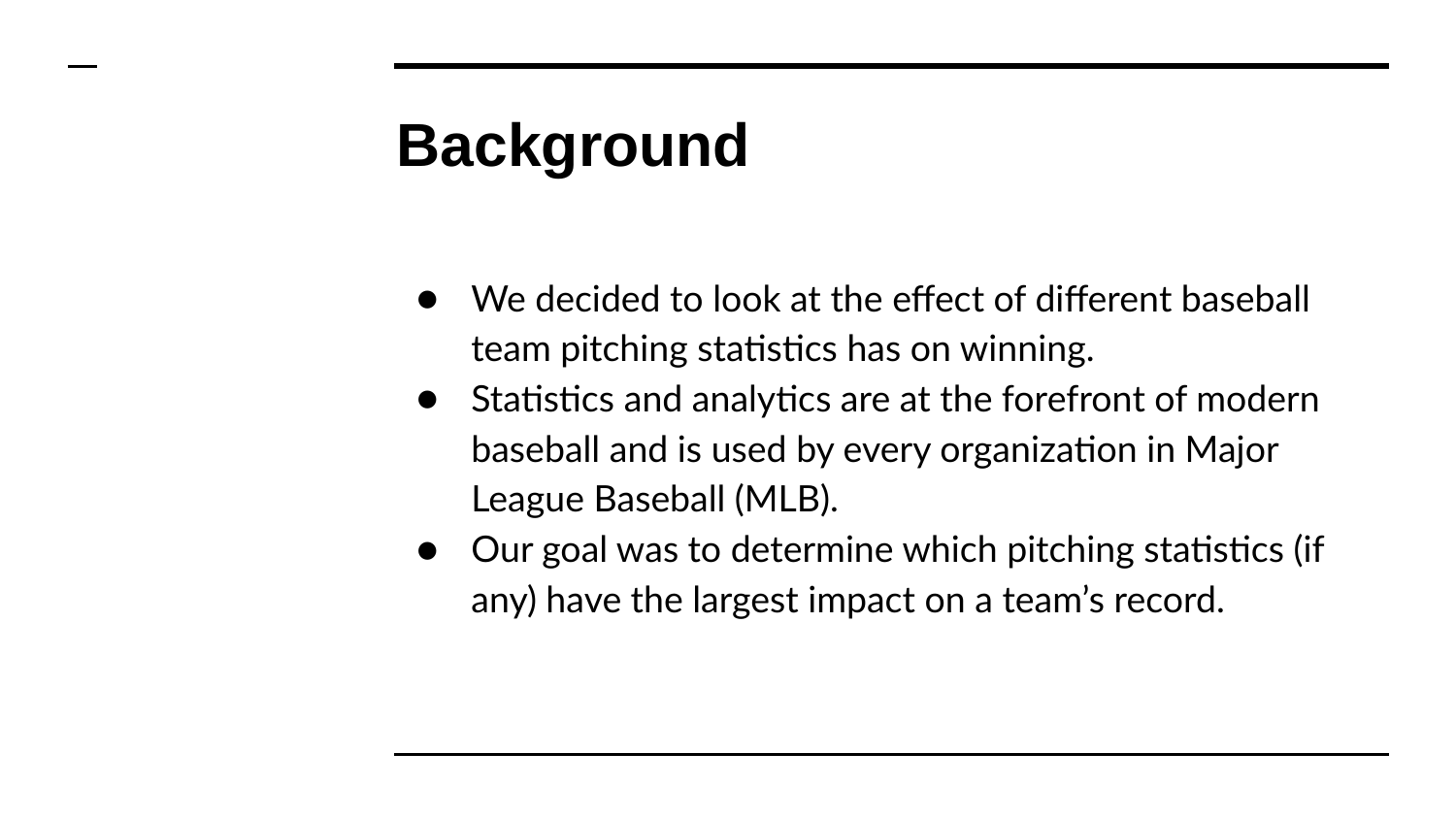

# Background
We decided to look at the effect of different baseball team pitching statistics has on winning.
Statistics and analytics are at the forefront of modern baseball and is used by every organization in Major League Baseball (MLB).
Our goal was to determine which pitching statistics (if any) have the largest impact on a team’s record.